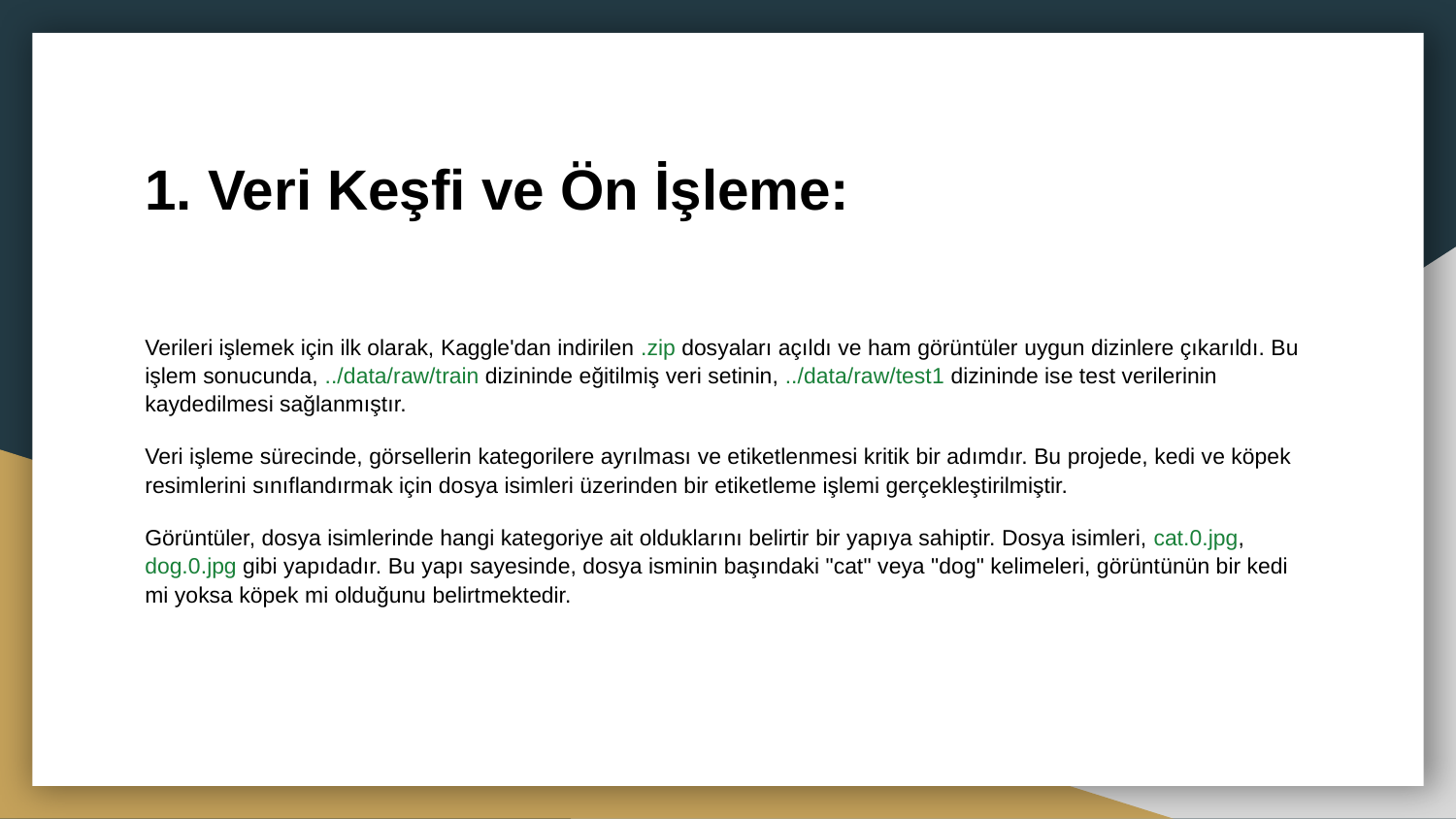

# 1. Veri Keşfi ve Ön İşleme:
Verileri işlemek için ilk olarak, Kaggle'dan indirilen .zip dosyaları açıldı ve ham görüntüler uygun dizinlere çıkarıldı. Bu işlem sonucunda, ../data/raw/train dizininde eğitilmiş veri setinin, ../data/raw/test1 dizininde ise test verilerinin kaydedilmesi sağlanmıştır.
Veri işleme sürecinde, görsellerin kategorilere ayrılması ve etiketlenmesi kritik bir adımdır. Bu projede, kedi ve köpek resimlerini sınıflandırmak için dosya isimleri üzerinden bir etiketleme işlemi gerçekleştirilmiştir.
Görüntüler, dosya isimlerinde hangi kategoriye ait olduklarını belirtir bir yapıya sahiptir. Dosya isimleri, cat.0.jpg, dog.0.jpg gibi yapıdadır. Bu yapı sayesinde, dosya isminin başındaki "cat" veya "dog" kelimeleri, görüntünün bir kedi mi yoksa köpek mi olduğunu belirtmektedir.